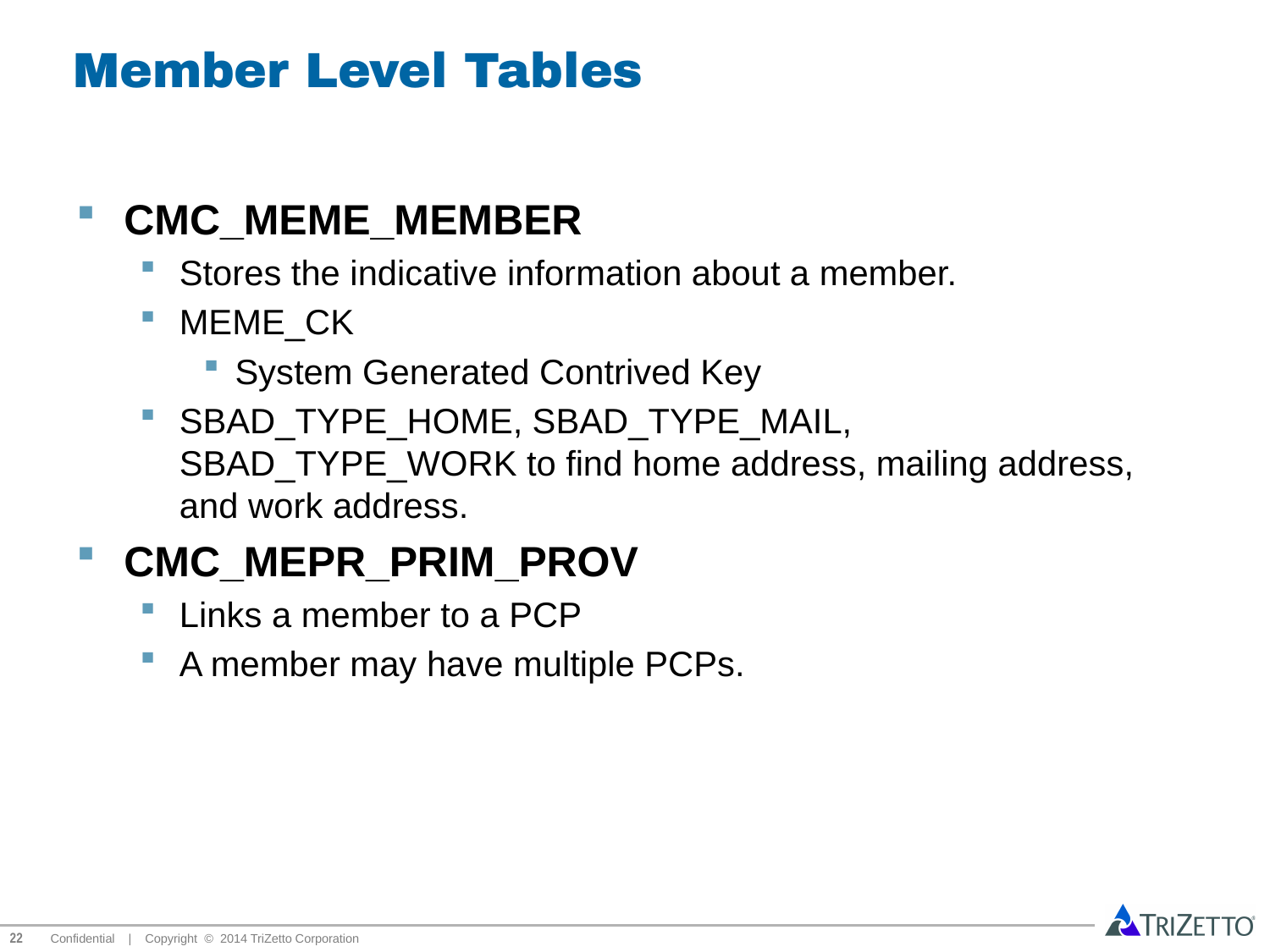

# Member Level Tables
CMC_MEME_MEMBER
Stores the indicative information about a member.
MEME_CK
System Generated Contrived Key
SBAD_TYPE_HOME, SBAD_TYPE_MAIL, SBAD_TYPE_WORK to find home address, mailing address, and work address.
CMC_MEPR_PRIM_PROV
Links a member to a PCP
A member may have multiple PCPs.